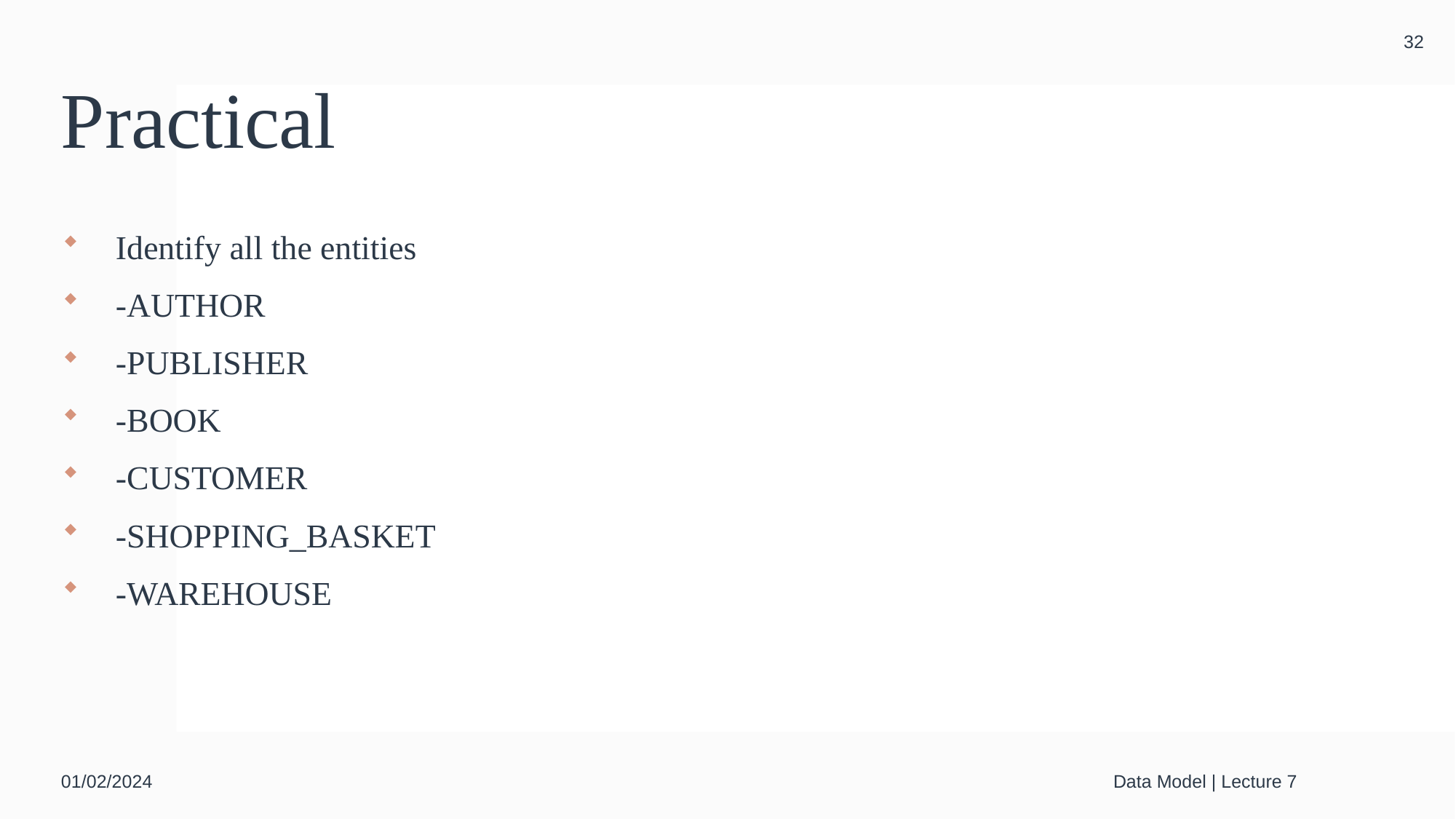

32
# Practical
Identify all the entities
-AUTHOR
-PUBLISHER
-BOOK
-CUSTOMER
-SHOPPING_BASKET
-WAREHOUSE
01/02/2024
Data Model | Lecture 7